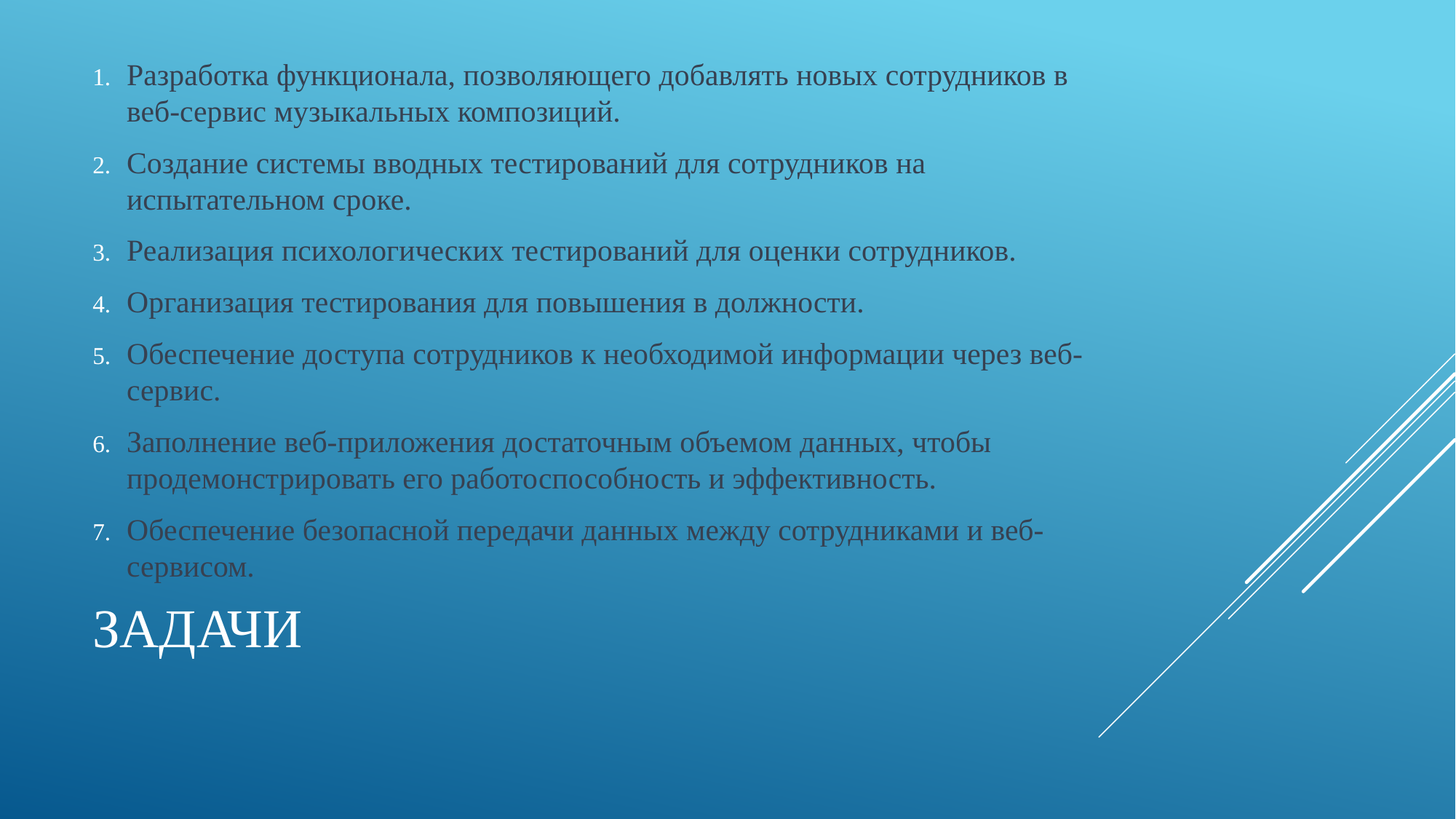

Разработка функционала, позволяющего добавлять новых сотрудников в веб-сервис музыкальных композиций.
Создание системы вводных тестирований для сотрудников на испытательном сроке.
Реализация психологических тестирований для оценки сотрудников.
Организация тестирования для повышения в должности.
Обеспечение доступа сотрудников к необходимой информации через веб-сервис.
Заполнение веб-приложения достаточным объемом данных, чтобы продемонстрировать его работоспособность и эффективность.
Обеспечение безопасной передачи данных между сотрудниками и веб-сервисом.
# Задачи